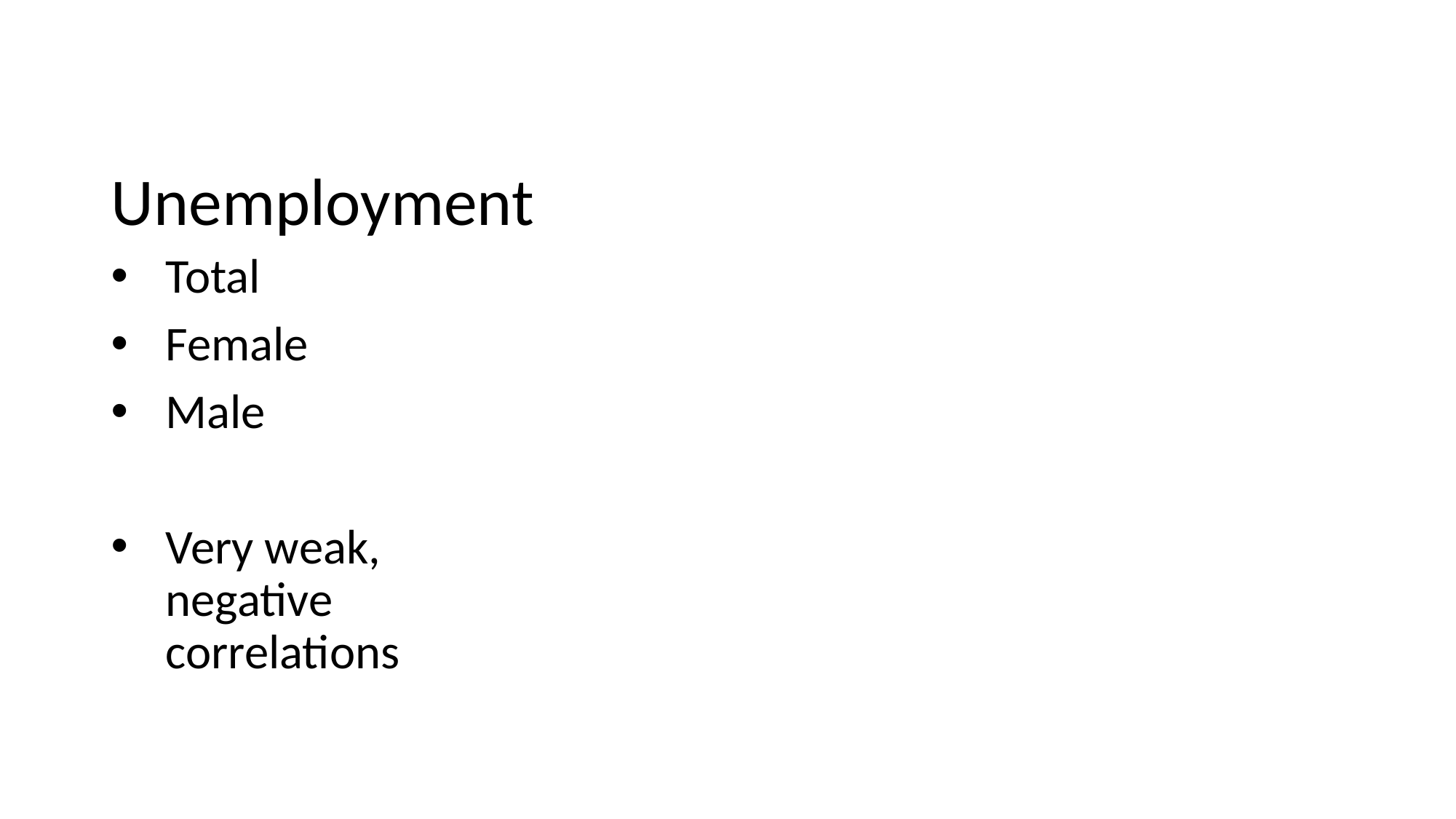

# Unemployment

Total
Female
Male

Very weak, negative correlations